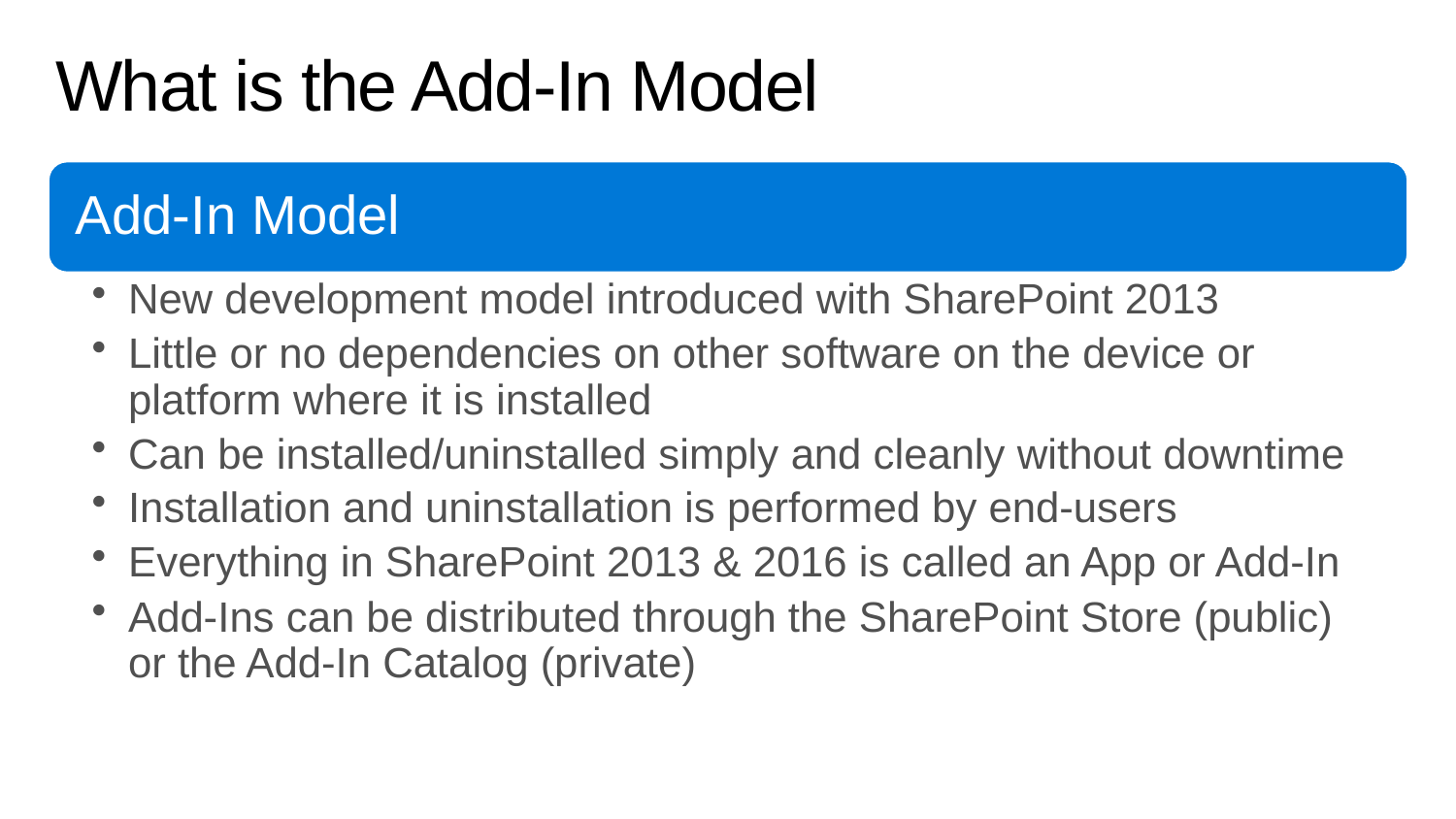

# What is the Add-In Model
Add-In Model
New development model introduced with SharePoint 2013
Little or no dependencies on other software on the device or platform where it is installed
Can be installed/uninstalled simply and cleanly without downtime
Installation and uninstallation is performed by end-users
Everything in SharePoint 2013 & 2016 is called an App or Add-In
Add-Ins can be distributed through the SharePoint Store (public) or the Add-In Catalog (private)